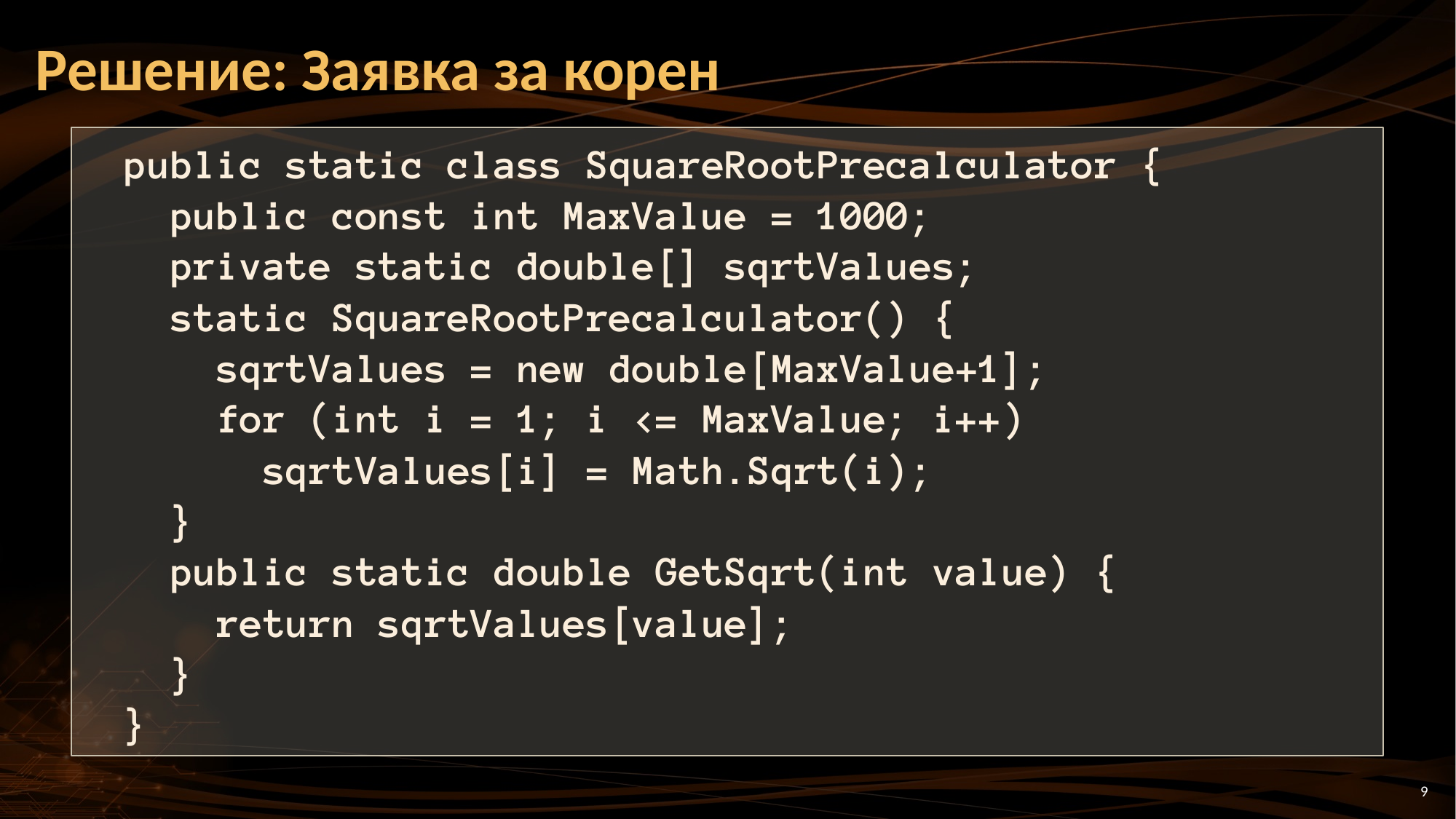

# Решение: Заявка за корен
public static class SquareRootPrecalculator {
  public const int MaxValue = 1000;
  private static double[] sqrtValues;
  static SquareRootPrecalculator() {
    sqrtValues = new double[MaxValue+1];
    for (int i = 1; i <= MaxValue; i++)
      sqrtValues[i] = Math.Sqrt(i);
  }
  public static double GetSqrt(int value) {
    return sqrtValues[value];
  }
}
9